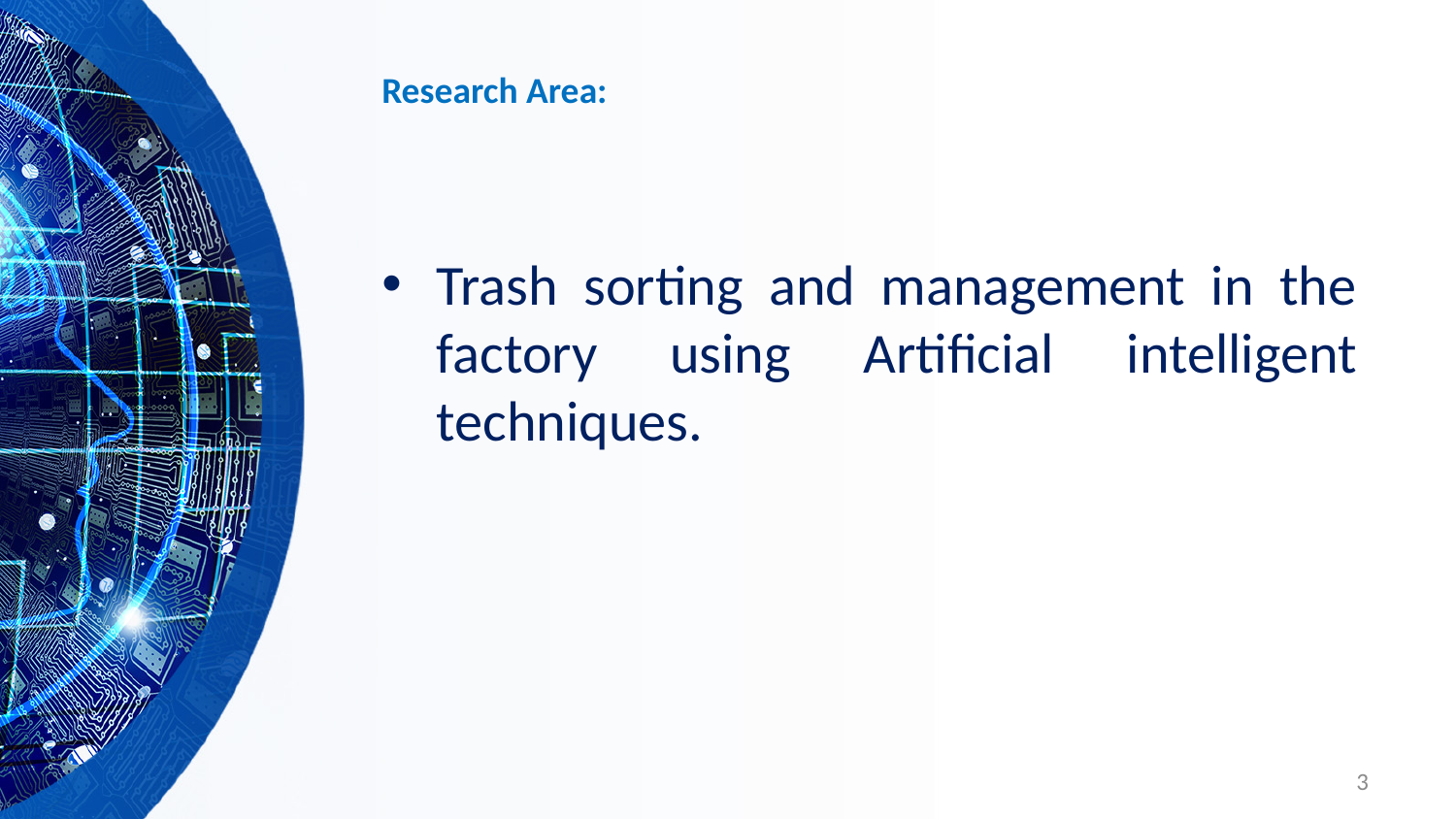

# Research Area:

Trash sorting and management in the factory using Artificial intelligent techniques.
3